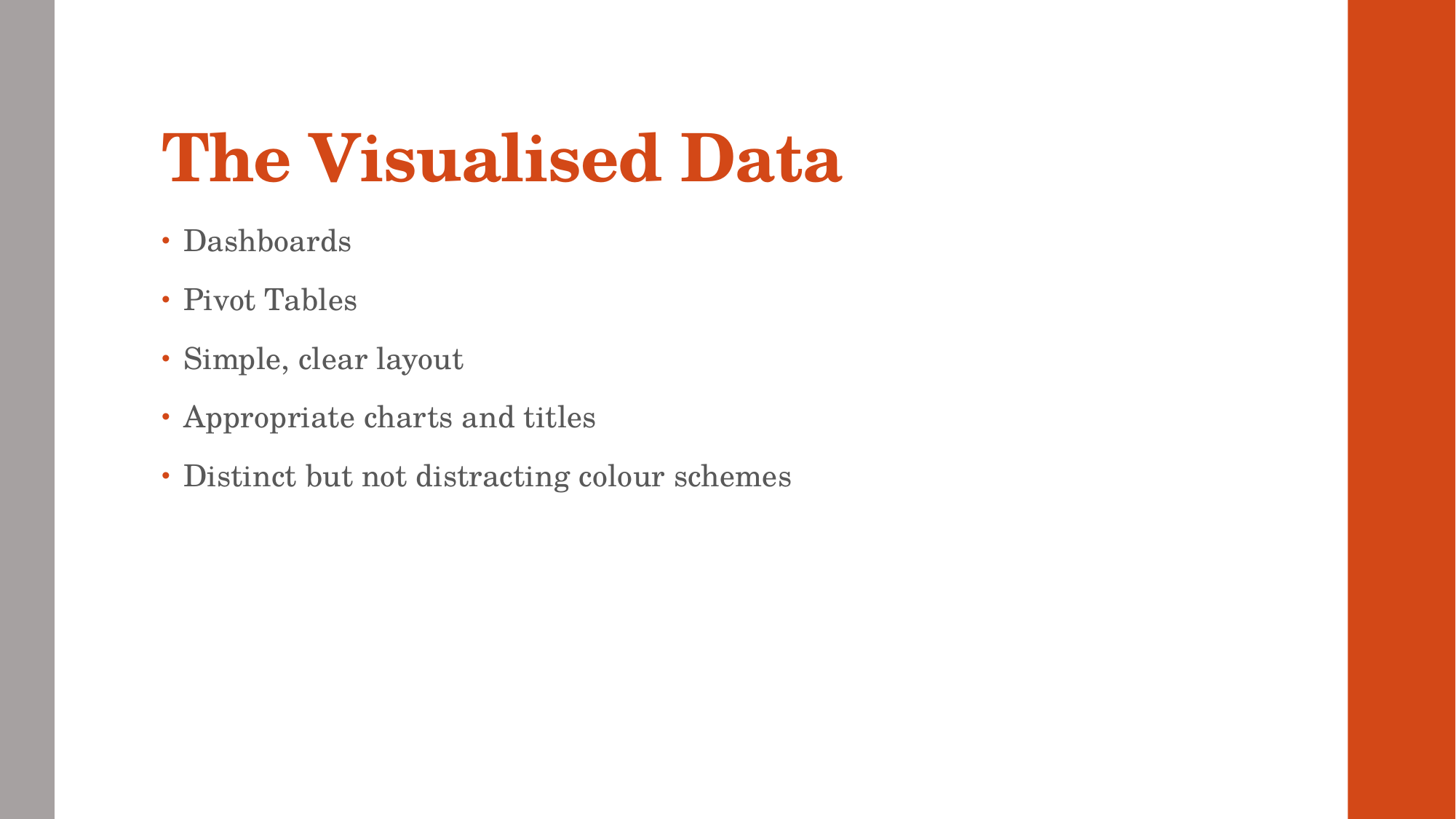

# The Visualised Data
Dashboards
Pivot Tables
Simple, clear layout
Appropriate charts and titles
Distinct but not distracting colour schemes